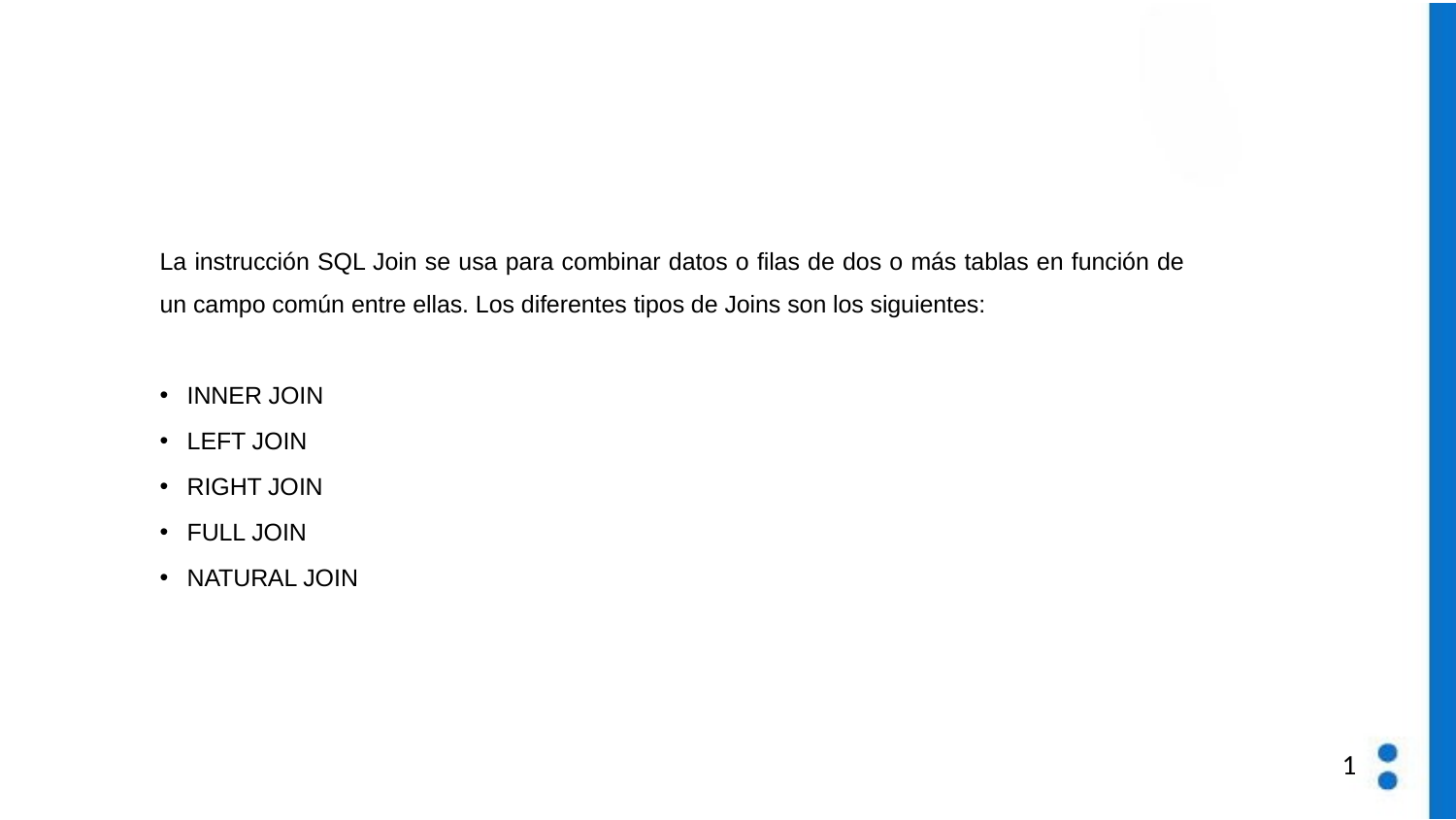

La instrucción SQL Join se usa para combinar datos o filas de dos o más tablas en función de un campo común entre ellas. Los diferentes tipos de Joins son los siguientes:

INNER JOIN
LEFT JOIN
RIGHT JOIN
FULL JOIN
NATURAL JOIN
1